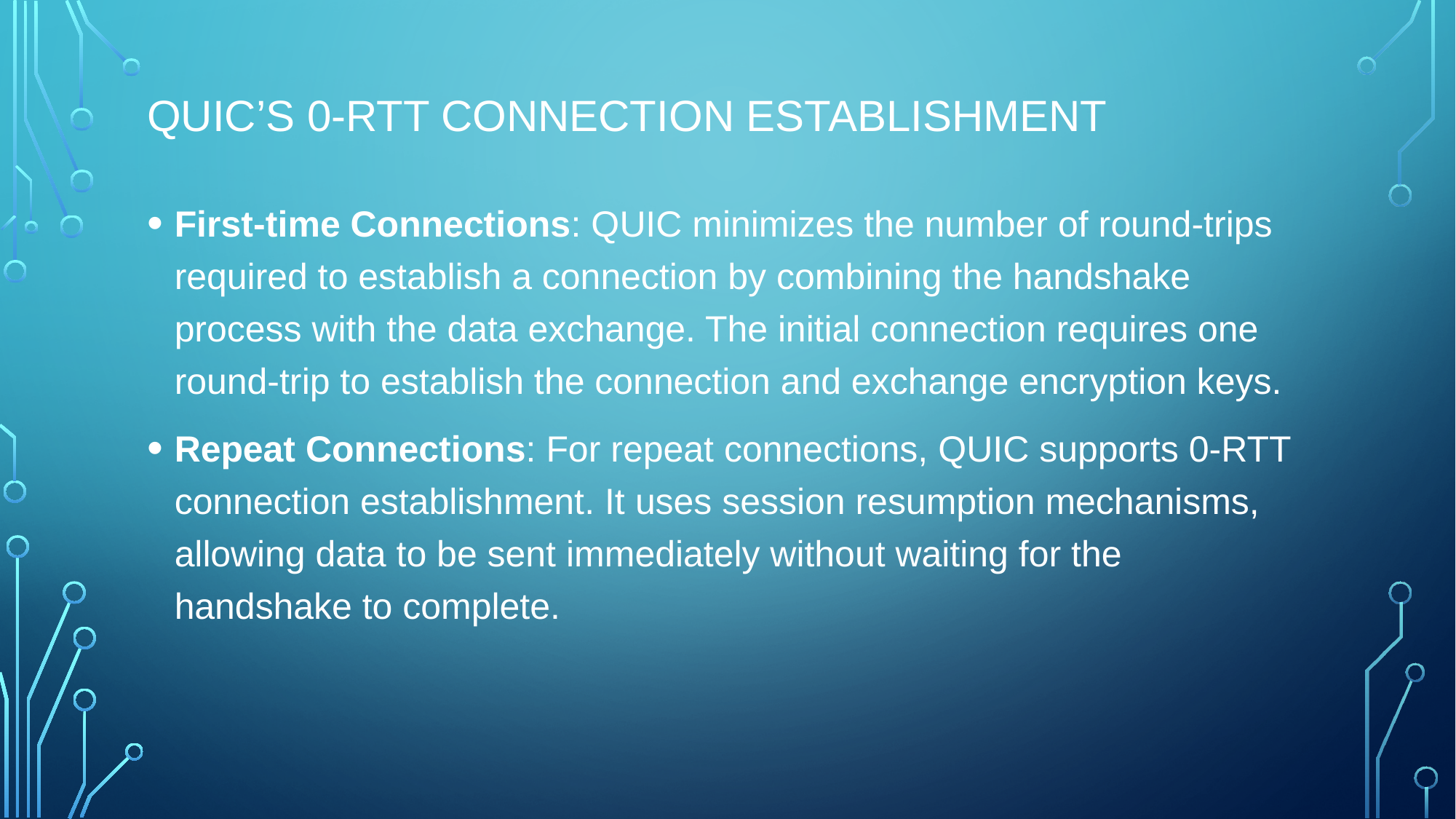

# QUIC’S 0-rtt connection establishment
First-time Connections: QUIC minimizes the number of round-trips required to establish a connection by combining the handshake process with the data exchange. The initial connection requires one round-trip to establish the connection and exchange encryption keys.
Repeat Connections: For repeat connections, QUIC supports 0-RTT connection establishment. It uses session resumption mechanisms, allowing data to be sent immediately without waiting for the handshake to complete.